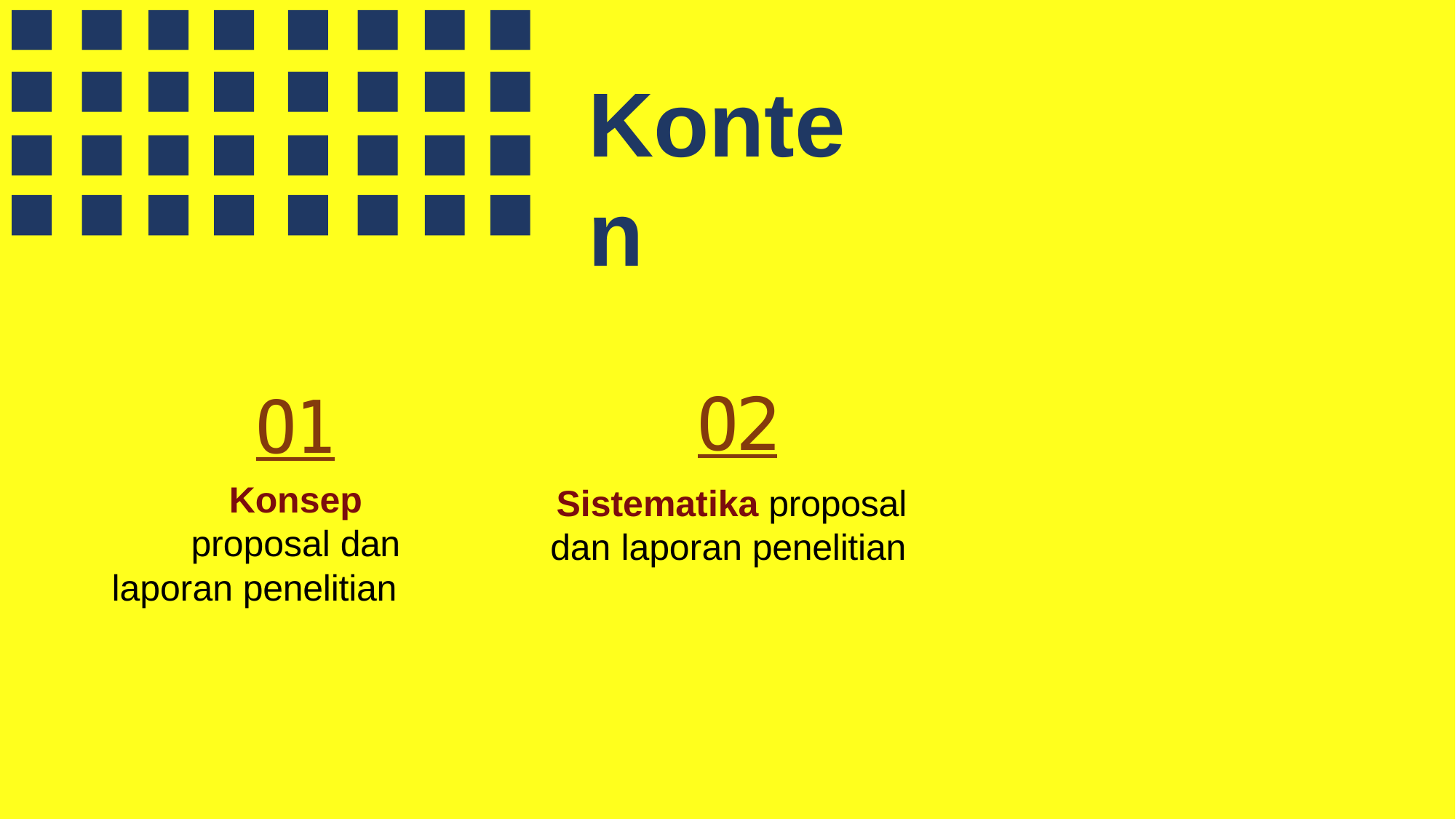

# Konten

02
Sistematika proposal dan laporan penelitian
01
Konsep proposal dan
laporan penelitian